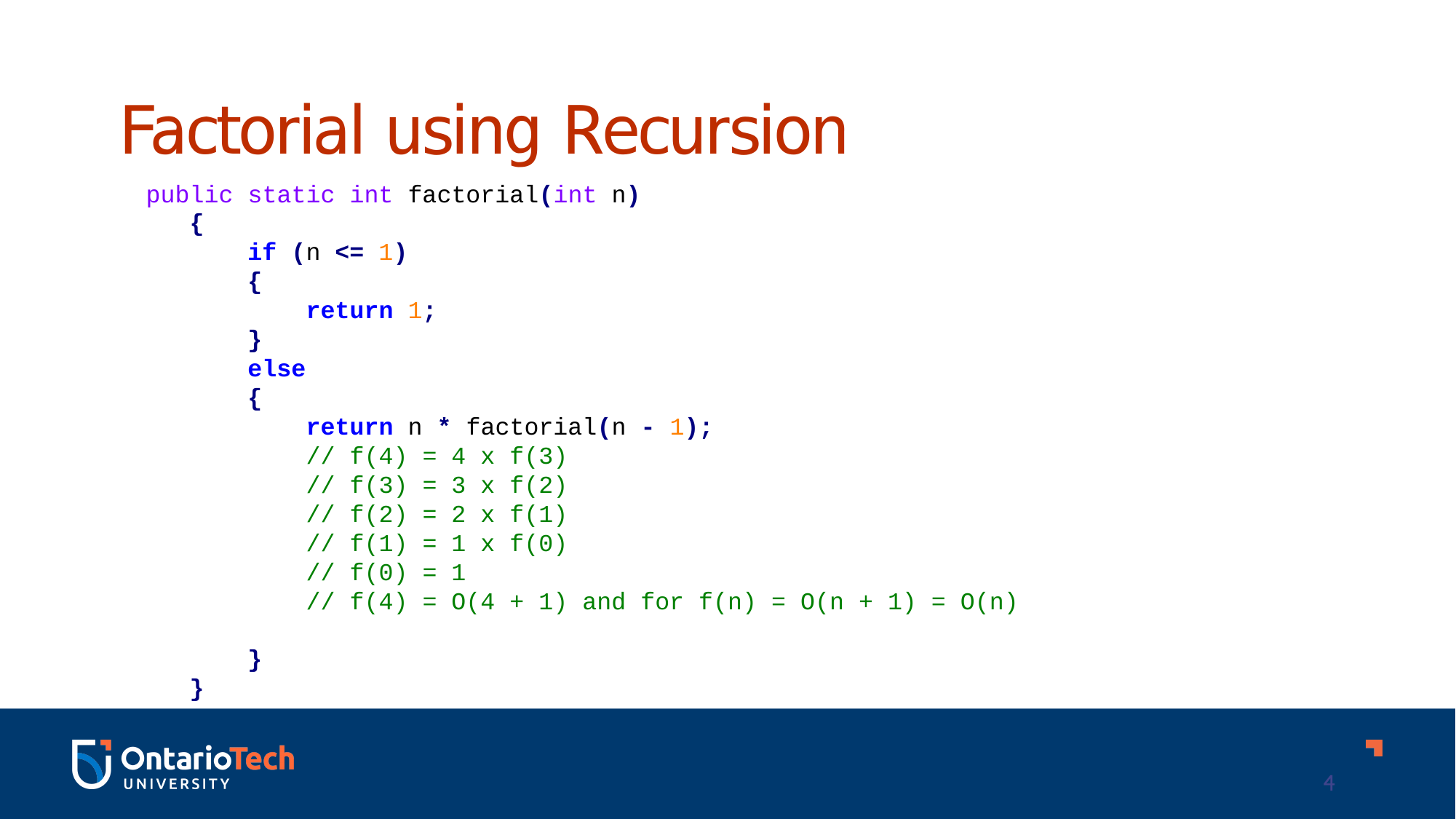

Factorial using Recursion
 public static int factorial(int n)
    {
        if (n <= 1)
        {
            return 1;
        }
        else
        {
            return n * factorial(n - 1);
            // f(4) = 4 x f(3)
            // f(3) = 3 x f(2)
            // f(2) = 2 x f(1)
            // f(1) = 1 x f(0)
            // f(0) = 1
            // f(4) = O(4 + 1) and for f(n) = O(n + 1) = O(n)

        }
    }
4